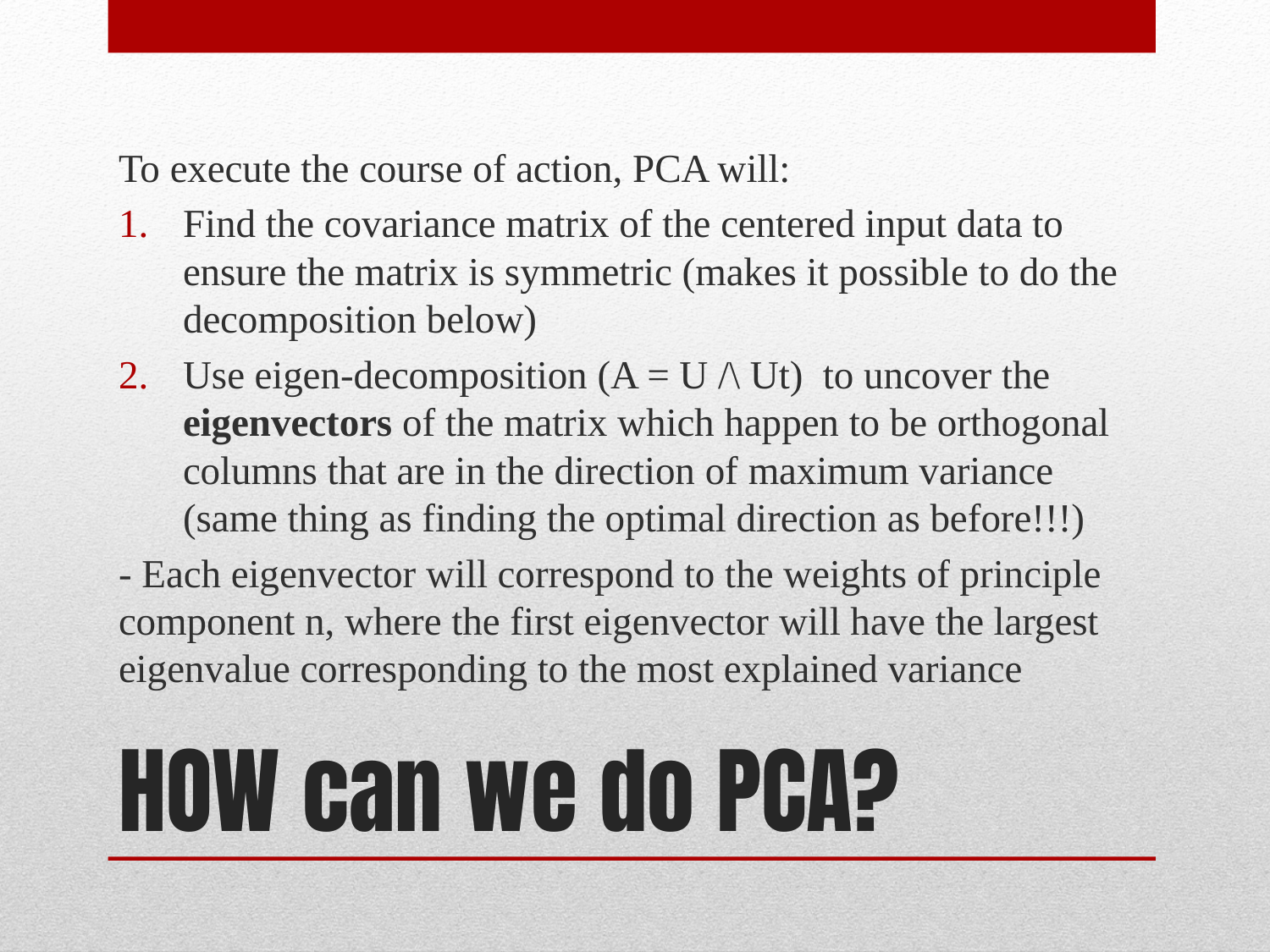

To execute the course of action, PCA will:
Find the covariance matrix of the centered input data to ensure the matrix is symmetric (makes it possible to do the decomposition below)
Use eigen-decomposition (A = U /\ Ut)  to uncover the eigenvectors of the matrix which happen to be orthogonal columns that are in the direction of maximum variance (same thing as finding the optimal direction as before!!!)
- Each eigenvector will correspond to the weights of principle component n, where the first eigenvector will have the largest eigenvalue corresponding to the most explained variance

# HOW can we do PCA?